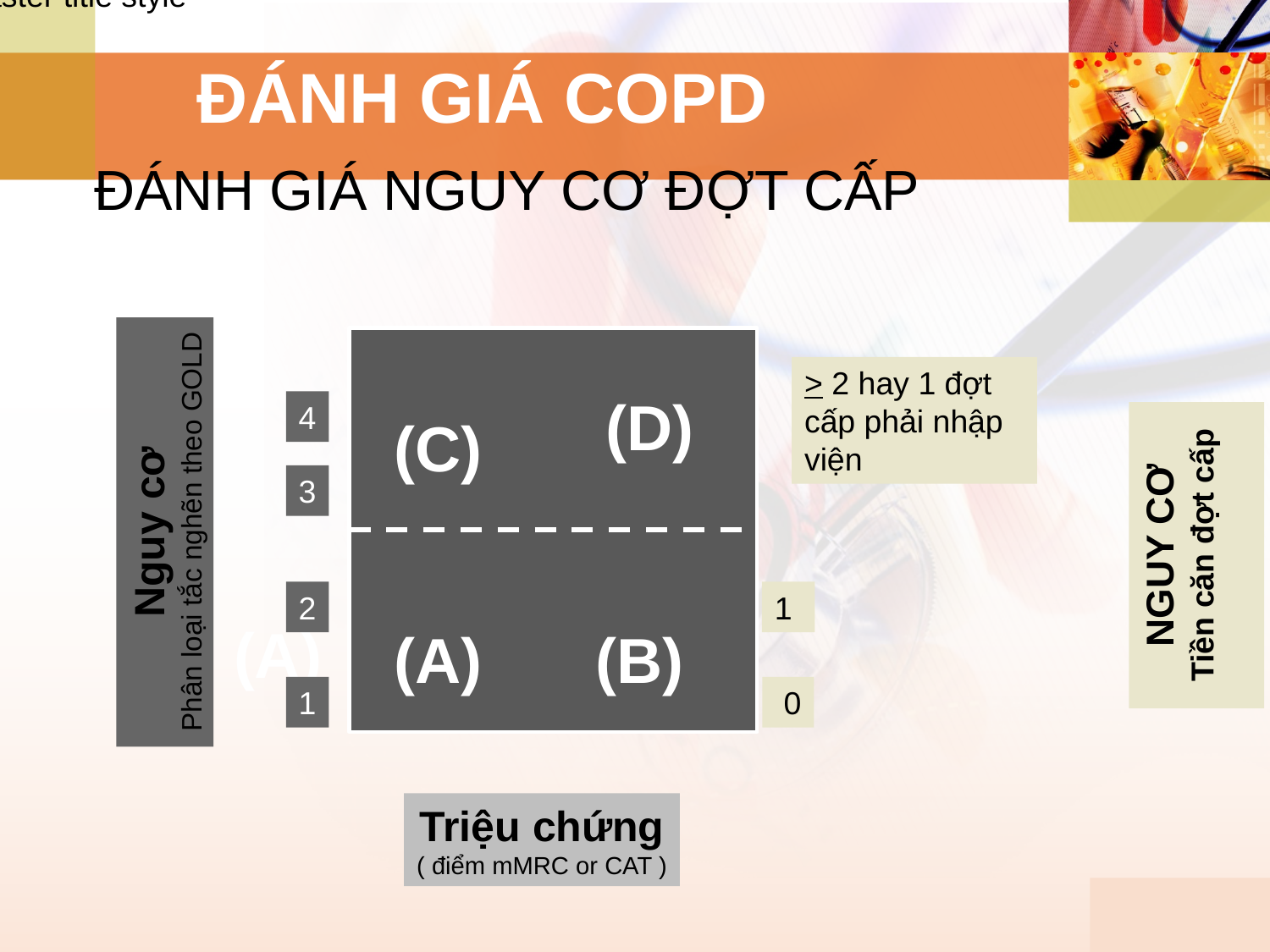

# ĐÁNH GIÁ COPD
ĐÁNH GIÁ NGUY CƠ ĐỢT CẤP

> 2 hay 1 đợt cấp phải nhập viện
(D)
4
(C)
3
Nguy cơ
Phân loại tắc nghẽn theo GOLD
NGUY CƠ
Tiền căn đợt cấp

2
1
(A)
(A)
(B)
1
 0
Triệu chứng
( điểm mMRC or CAT )